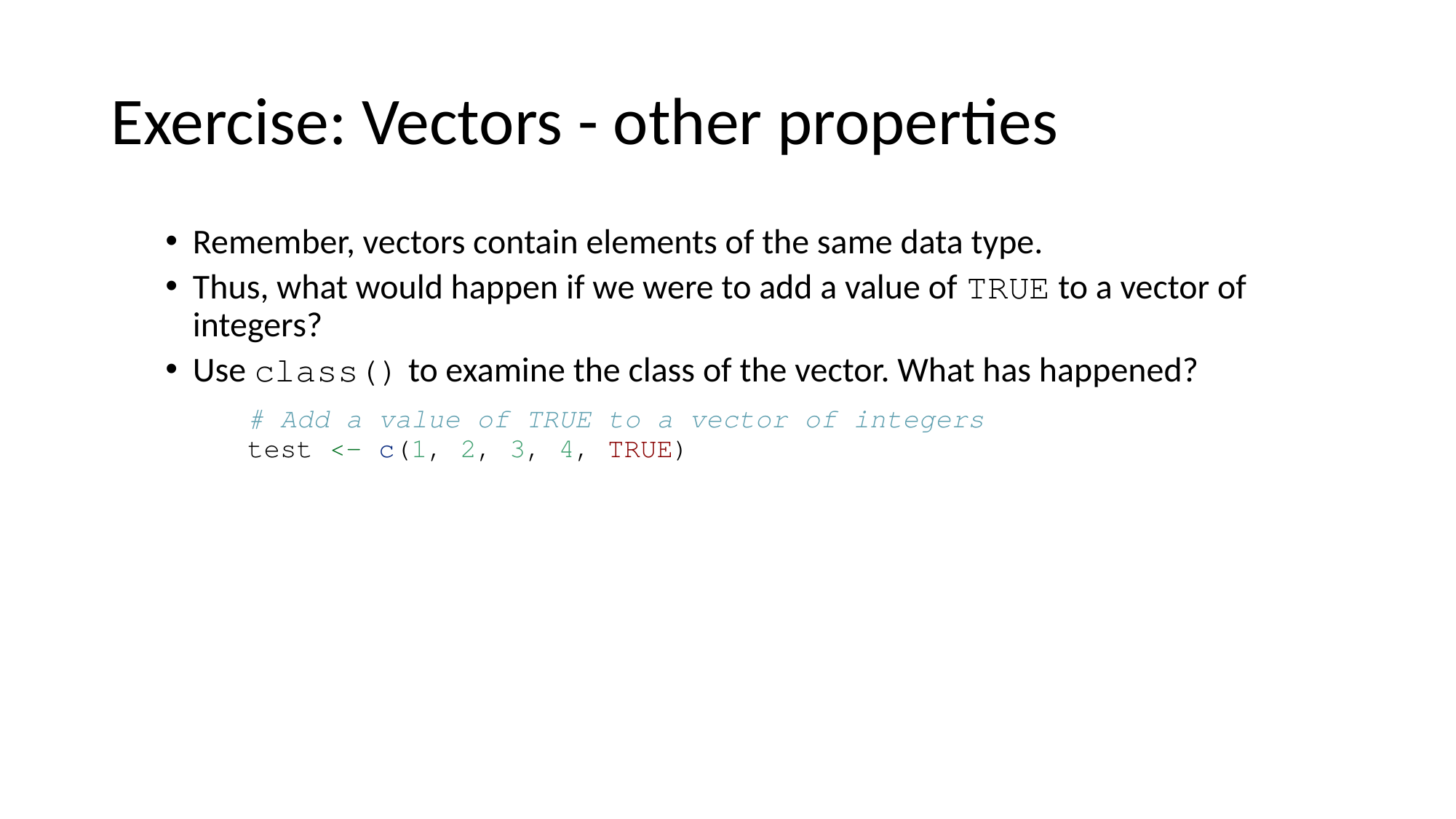

# Exercise: Vectors - other properties
Remember, vectors contain elements of the same data type.
Thus, what would happen if we were to add a value of TRUE to a vector of integers?
Use class() to examine the class of the vector. What has happened?
# Add a value of TRUE to a vector of integers test <- c(1, 2, 3, 4, TRUE)